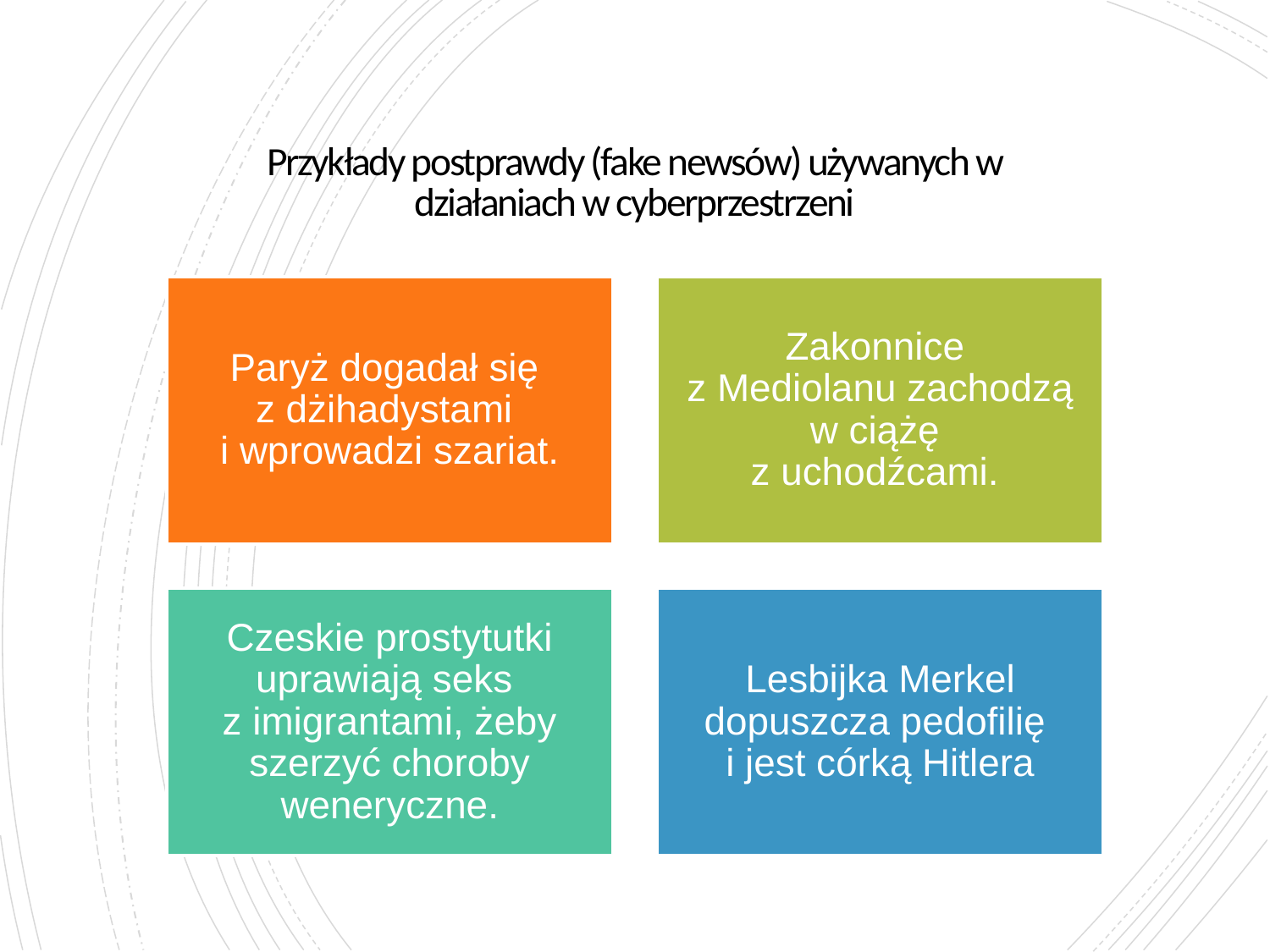

# Przykłady postprawdy (fake newsów) używanych w działaniach w cyberprzestrzeni
Paryż dogadał się
z dżihadystami
i wprowadzi szariat.
Zakonnice
z Mediolanu zachodzą w ciążę
z uchodźcami.
Czeskie prostytutki uprawiają seks
z imigrantami, żeby szerzyć choroby weneryczne.
Lesbijka Merkel dopuszcza pedofilię
i jest córką Hitlera